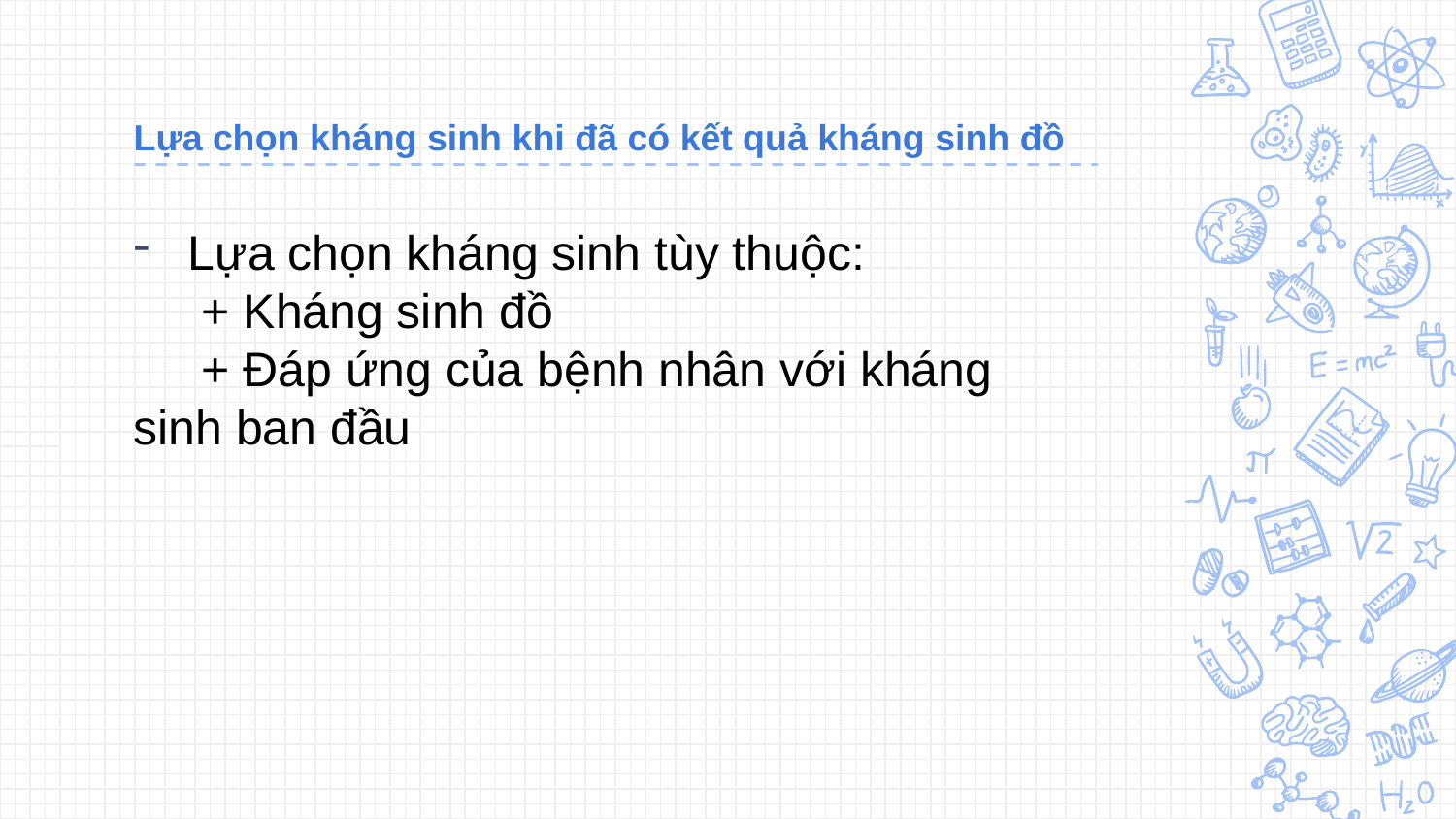

# Lựa chọn kháng sinh khi đã có kết quả kháng sinh đồ
Lựa chọn kháng sinh tùy thuộc:
     + Kháng sinh đồ
     + Đáp ứng của bệnh nhân với kháng sinh ban đầu